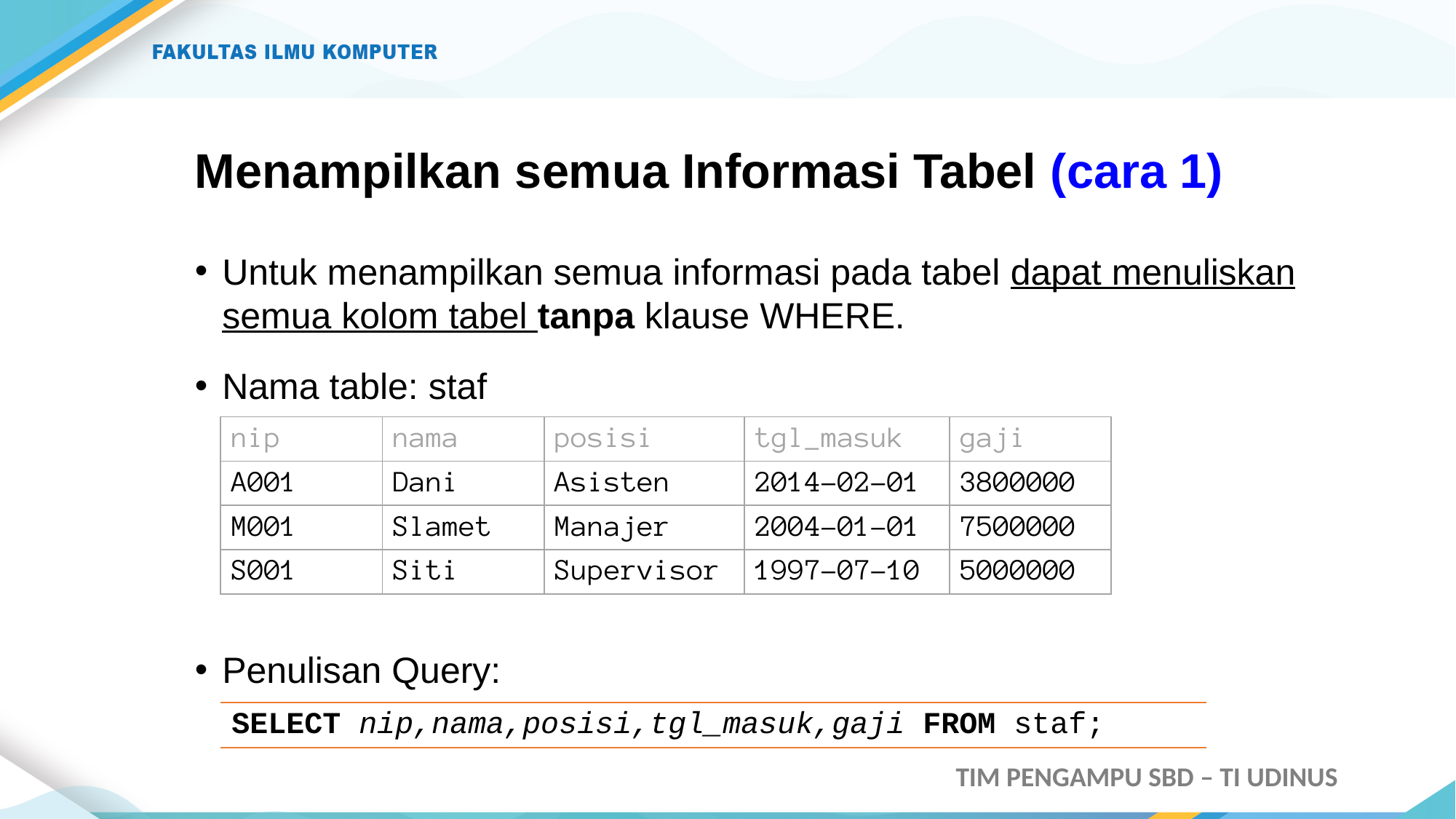

# Menampilkan semua Informasi Tabel (cara 1)
Untuk menampilkan semua informasi pada tabel dapat menuliskan semua kolom tabel tanpa klause WHERE.
Nama table: staf

Penulisan Query:
| nip | nama | posisi | tgl\_masuk | gaji |
| --- | --- | --- | --- | --- |
| A001 | Dani | Asisten | 2014-02-01 | 3800000 |
| M001 | Slamet | Manajer | 2004-01-01 | 7500000 |
| S001 | Siti | Supervisor | 1997-07-10 | 5000000 |
| SELECT nip,nama,posisi,tgl\_masuk,gaji FROM staf; |
| --- |